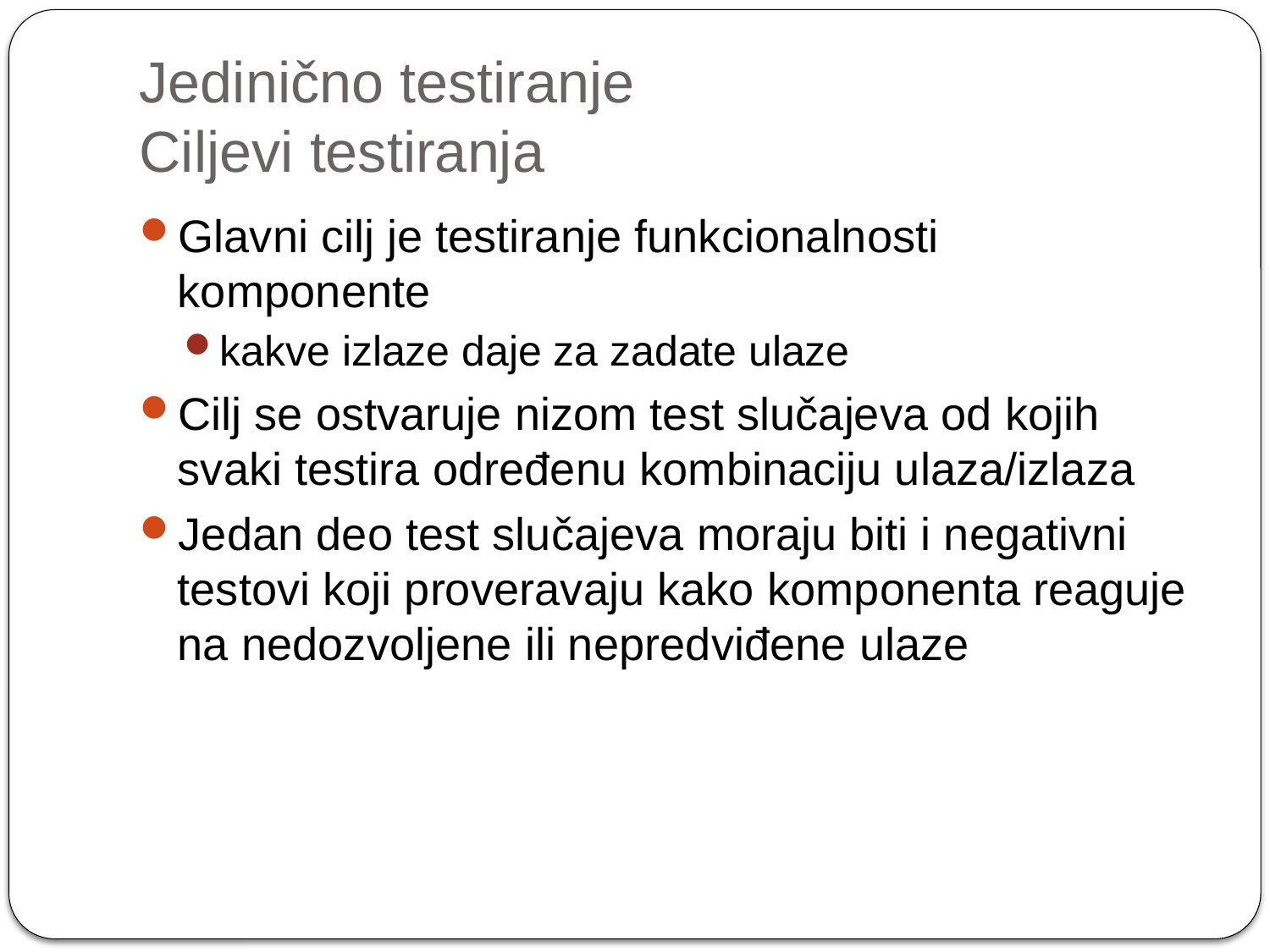

# Jedinično testiranje Ciljevi testiranja
Glavni cilj je testiranje funkcionalnosti komponente
kakve izlaze daje za zadate ulaze
Cilj se ostvaruje nizom test slučajeva od kojih svaki testira određenu kombinaciju ulaza/izlaza
Jedan deo test slučajeva moraju biti i negativni testovi koji proveravaju kako komponenta reaguje na nedozvoljene ili nepredviđene ulaze